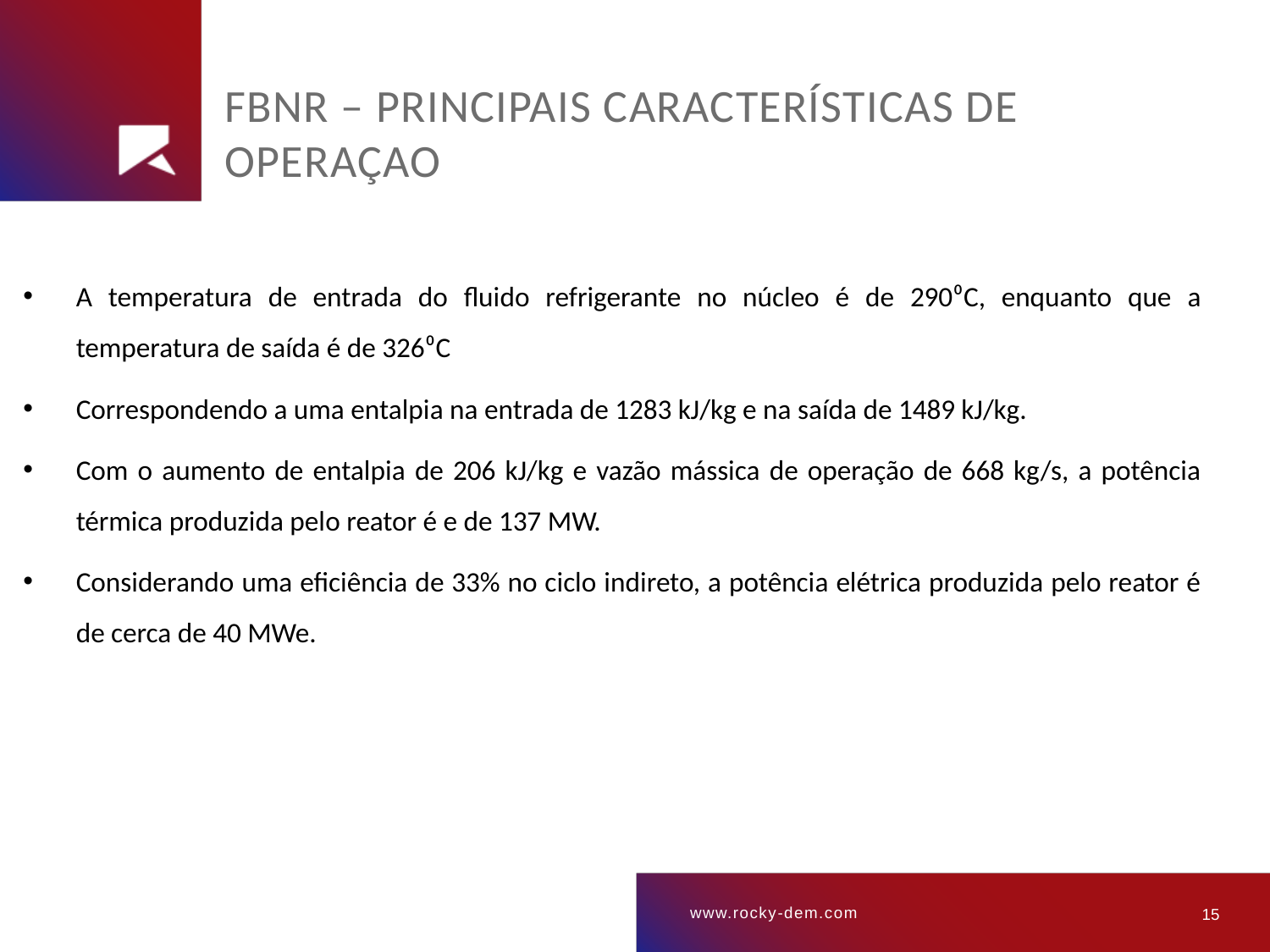

# FBNR – Principais características de operaçao
A temperatura de entrada do fluido refrigerante no núcleo é de 290⁰C, enquanto que a temperatura de saída é de 326⁰C
Correspondendo a uma entalpia na entrada de 1283 kJ/kg e na saída de 1489 kJ/kg.
Com o aumento de entalpia de 206 kJ/kg e vazão mássica de operação de 668 kg/s, a potência térmica produzida pelo reator é e de 137 MW.
Considerando uma eficiência de 33% no ciclo indireto, a potência elétrica produzida pelo reator é de cerca de 40 MWe.